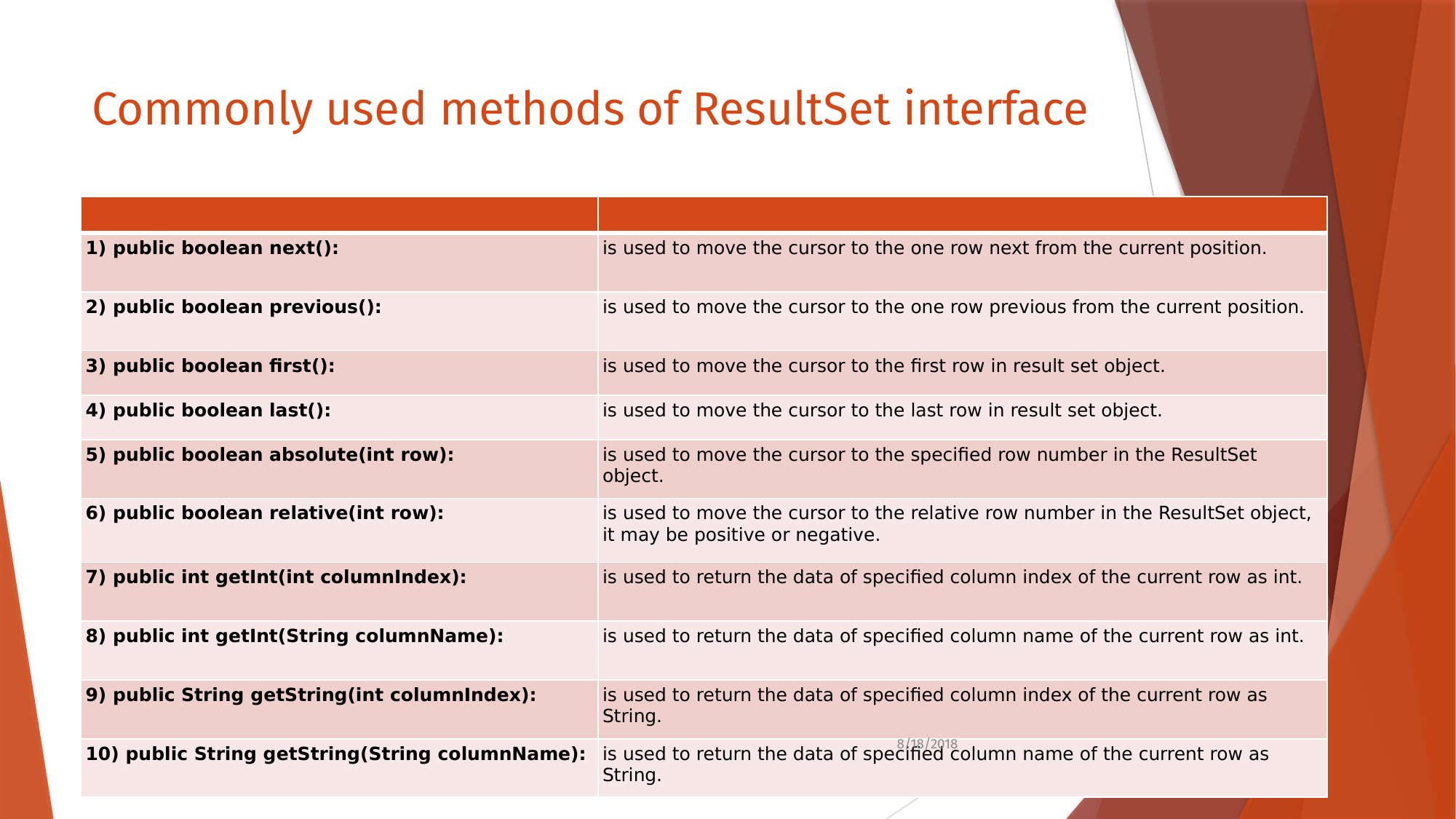

# Commonly used methods of ResultSet interface
|  |  |
| --- | --- |
| 1) public boolean next(): | is used to move the cursor to the one row next from the current position. |
| 2) public boolean previous(): | is used to move the cursor to the one row previous from the current position. |
| 3) public boolean first(): | is used to move the cursor to the first row in result set object. |
| 4) public boolean last(): | is used to move the cursor to the last row in result set object. |
| 5) public boolean absolute(int row): | is used to move the cursor to the specified row number in the ResultSet object. |
| 6) public boolean relative(int row): | is used to move the cursor to the relative row number in the ResultSet object, it may be positive or negative. |
| 7) public int getInt(int columnIndex): | is used to return the data of specified column index of the current row as int. |
| 8) public int getInt(String columnName): | is used to return the data of specified column name of the current row as int. |
| 9) public String getString(int columnIndex): | is used to return the data of specified column index of the current row as String. |
| 10) public String getString(String columnName): | is used to return the data of specified column name of the current row as String. |
Presented by MangaRao
8/18/2018
71